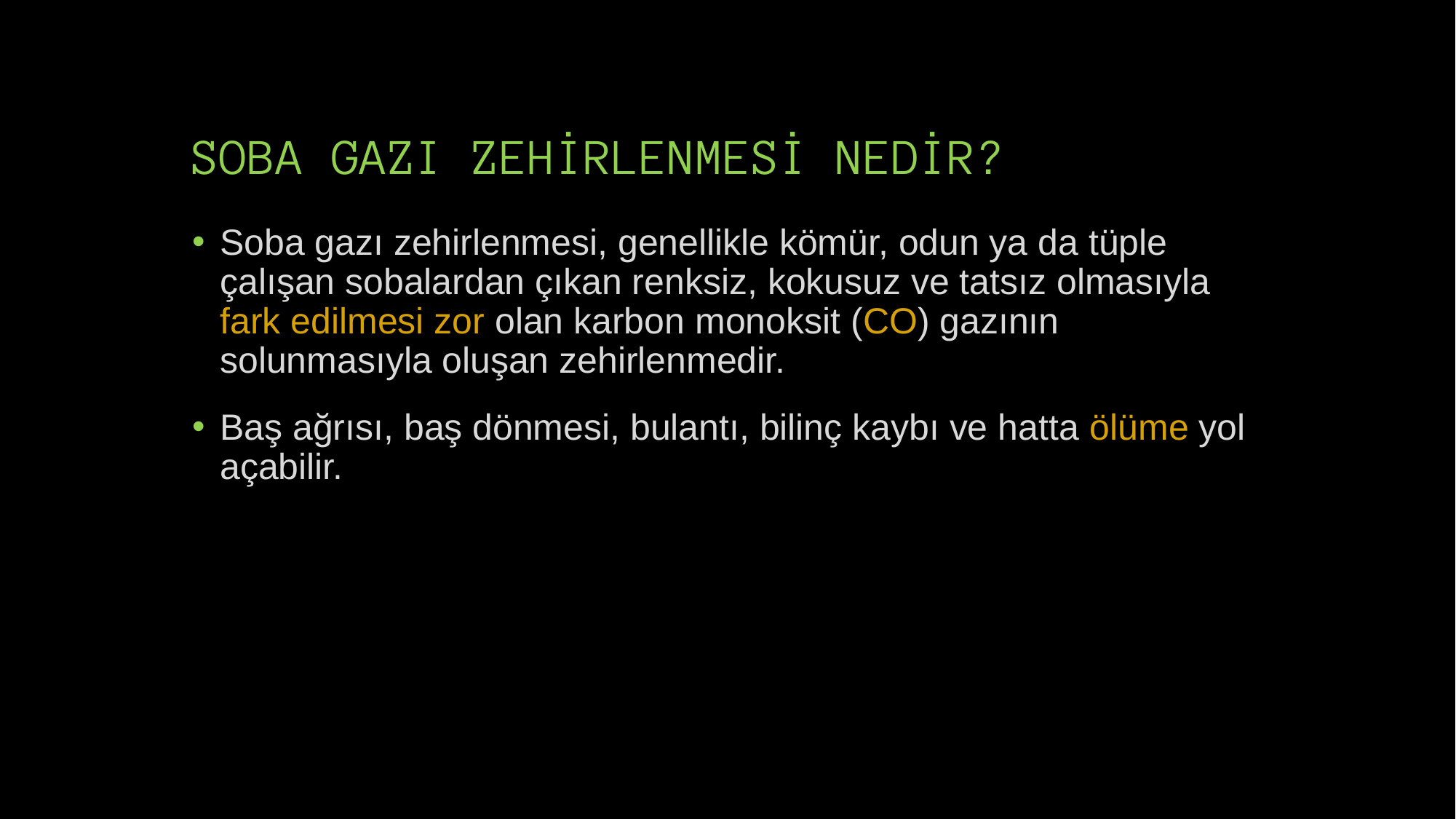

# SOBA GAZI ZEHİRLENMESİ NEDİR?
Soba gazı zehirlenmesi, genellikle kömür, odun ya da tüple çalışan sobalardan çıkan renksiz, kokusuz ve tatsız olmasıyla fark edilmesi zor olan karbon monoksit (CO) gazının solunmasıyla oluşan zehirlenmedir.
Baş ağrısı, baş dönmesi, bulantı, bilinç kaybı ve hatta ölüme yol açabilir.